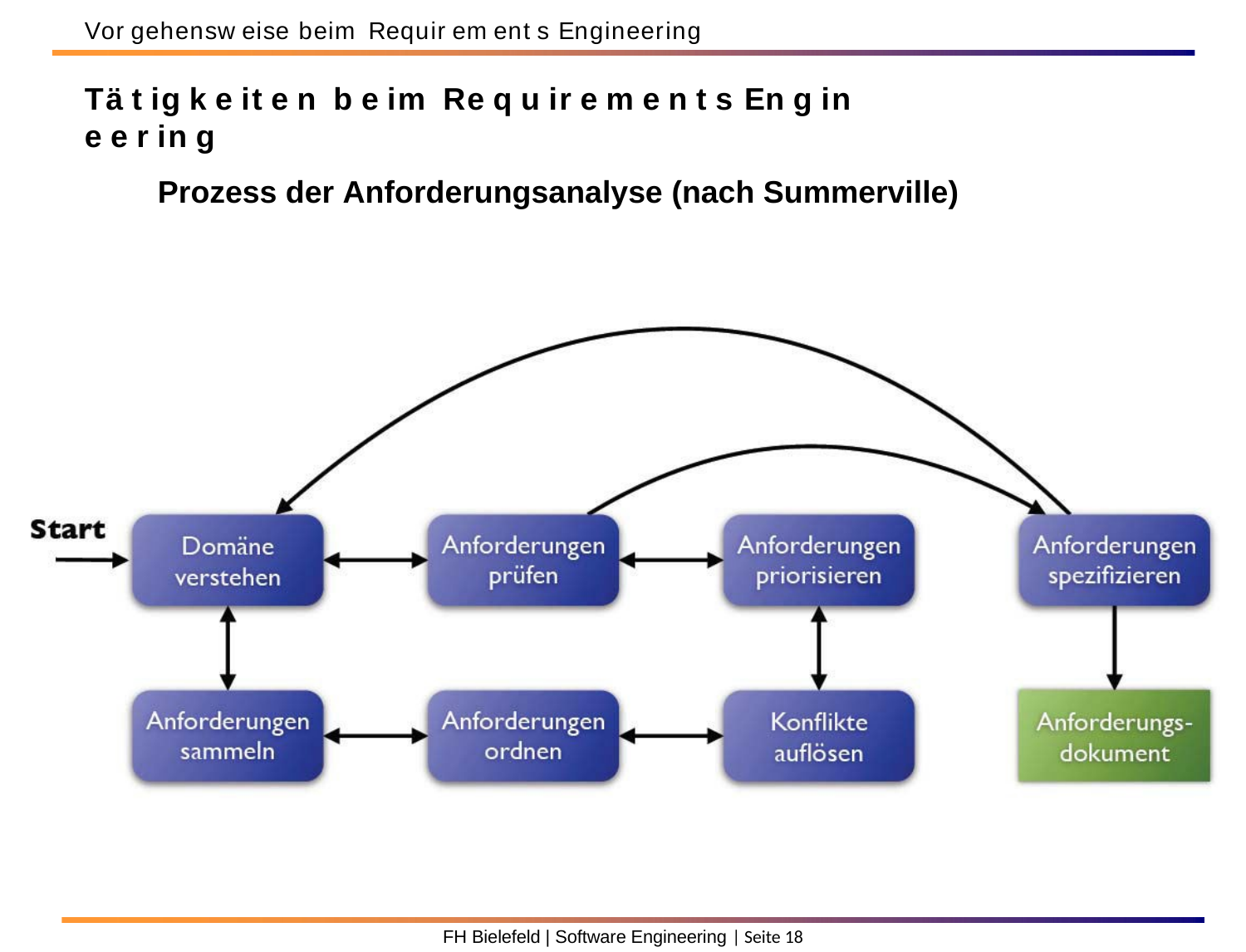

Vor gehensw eise beim  Requir em ent s Engineering

Tä t ig k e it e n  b e im  Re q u ir e m e n t s En g in e e r in g
Prozess der Anforderungsanalyse (nach Summerville)